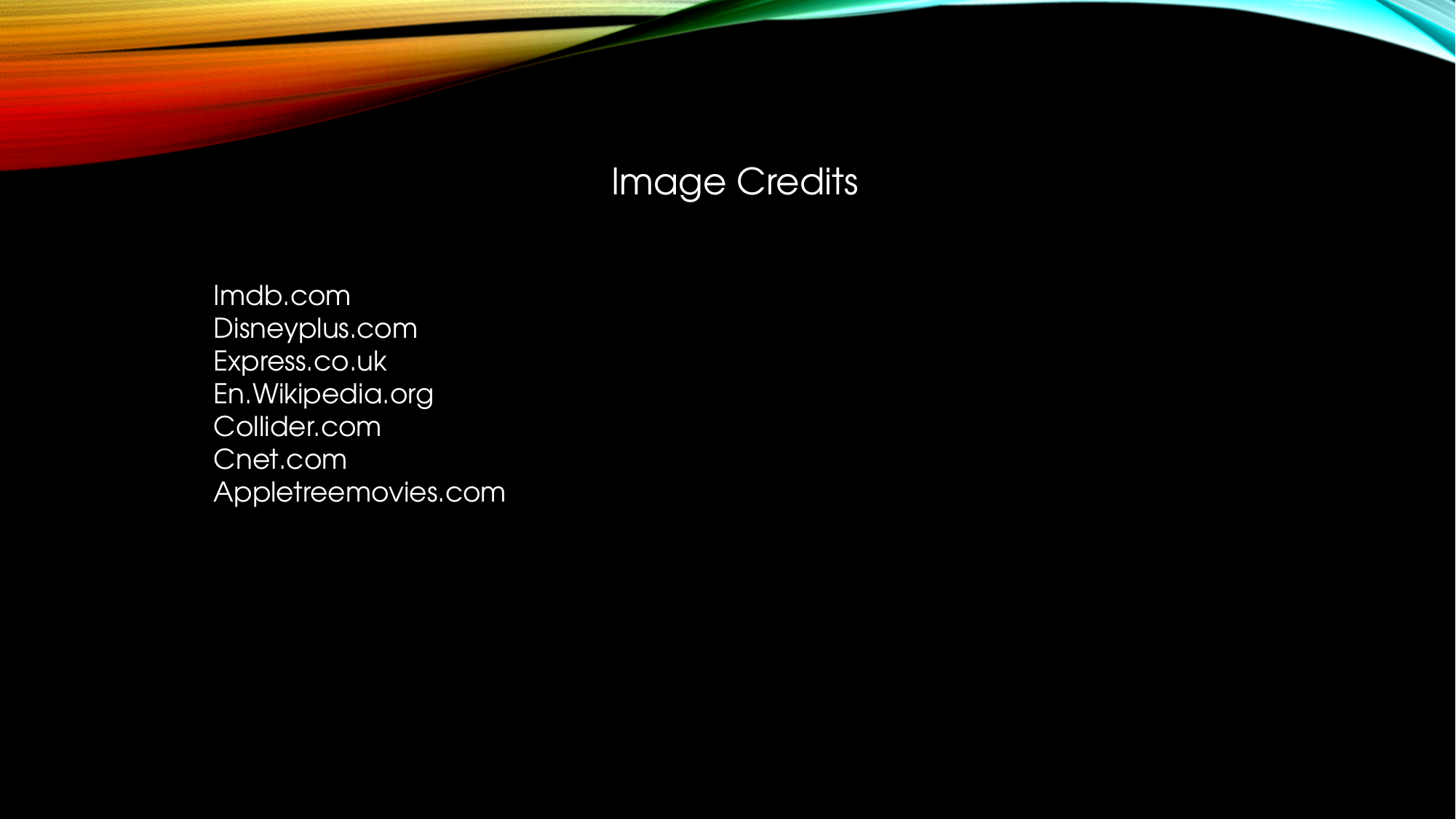

Image Credits
Imdb.com
Disneyplus.com
Express.co.uk
En.Wikipedia.org
Collider.com
Cnet.com
Appletreemovies.com